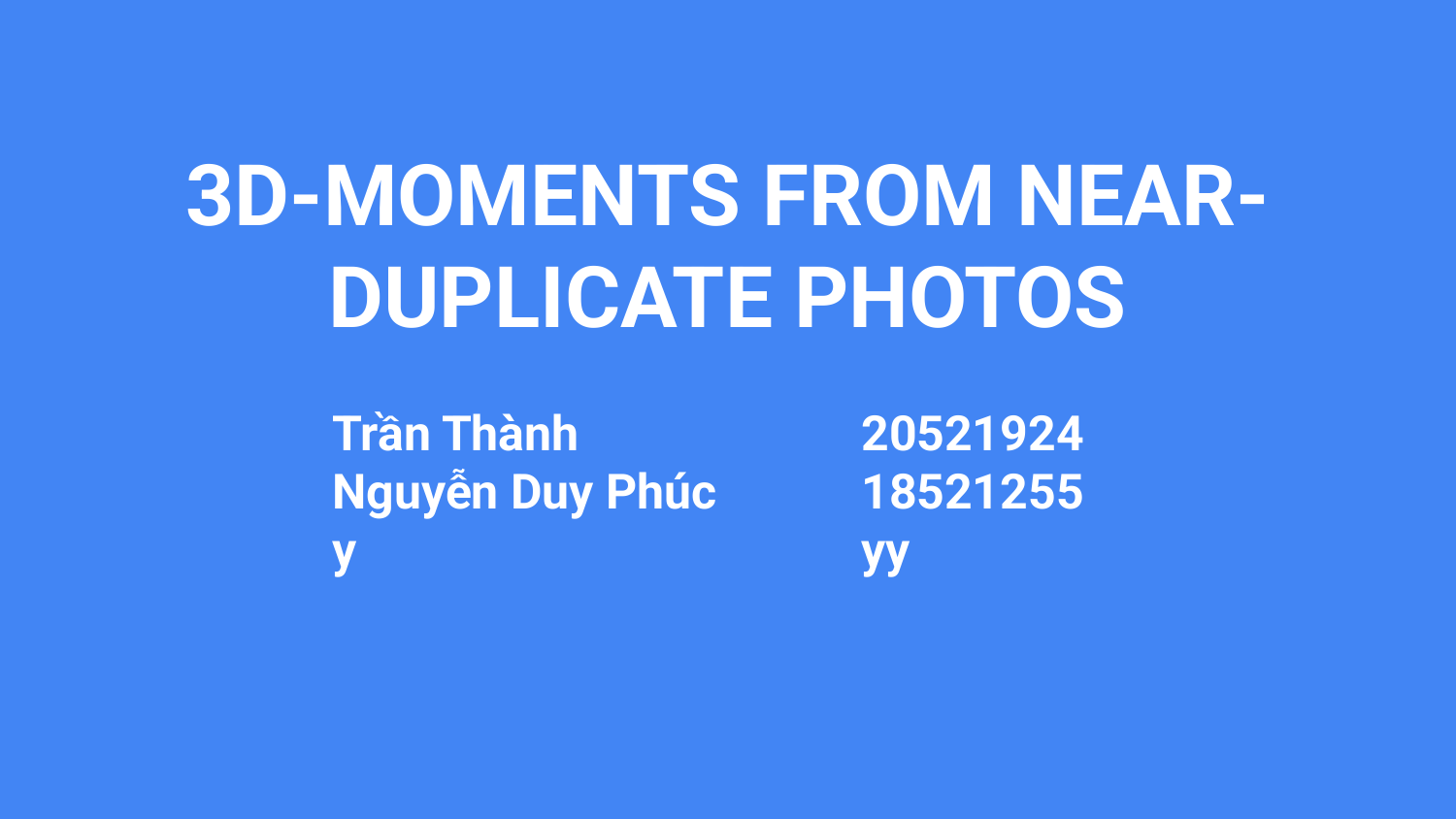

# 3D-MOMENTS FROM NEAR-DUPLICATE PHOTOS
Trần Thành
Nguyễn Duy Phúc
y

20521924
18521255
yy